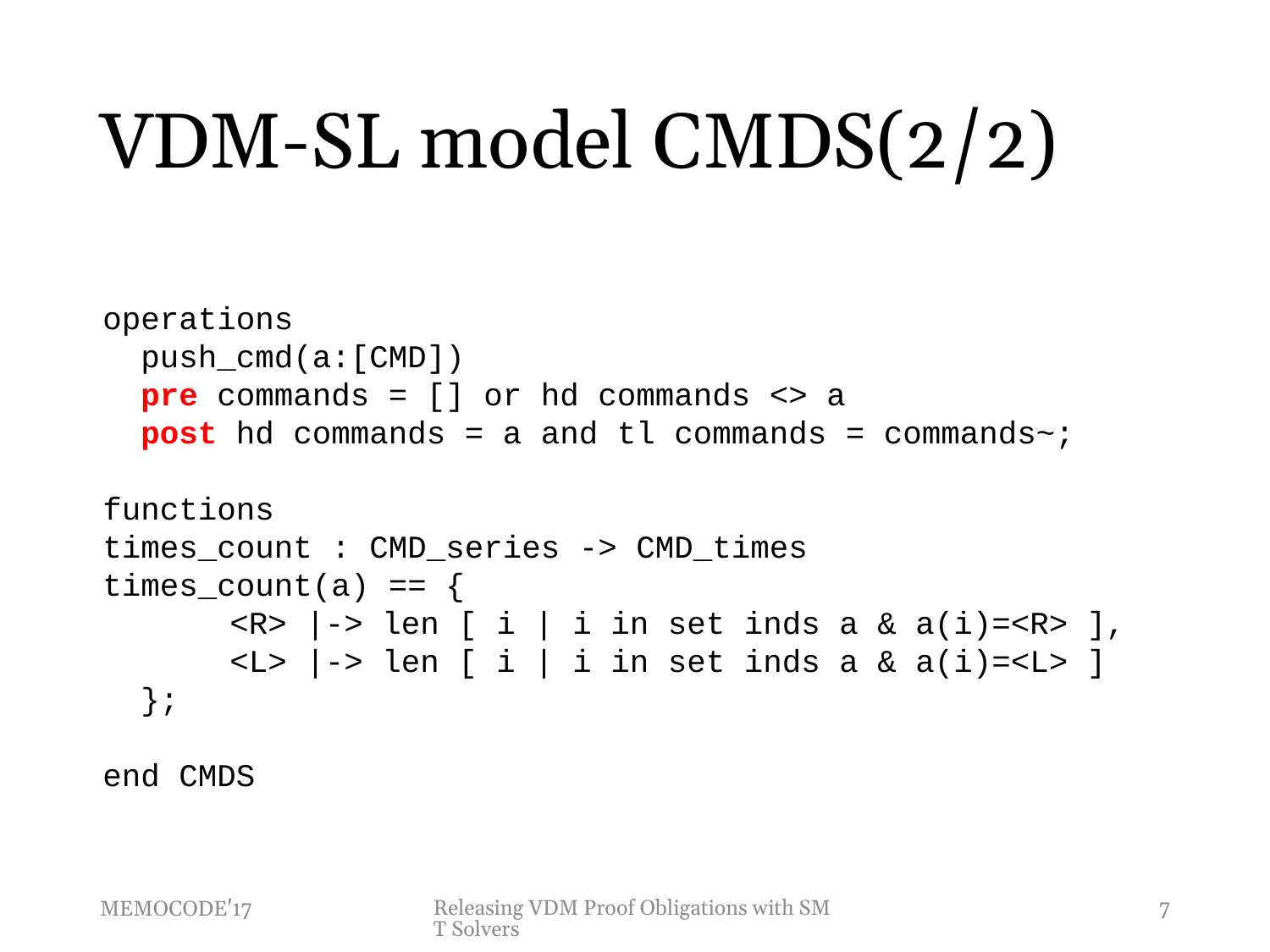

# VDM-SL model CMDS(2/2)
operations
  push_cmd(a:[CMD])
  pre commands = [] or hd commands <> a
  post hd commands = a and tl commands = commands~;

functions
times_count : CMD_series -> CMD_times
times_count(a) == {
	<R> |-> len [ i | i in set inds a & a(i)=<R> ],
	<L> |-> len [ i | i in set inds a & a(i)=<L> ]
  };

end CMDS

MEMOCODE'17
Releasing VDM Proof Obligations with SMT Solvers
7